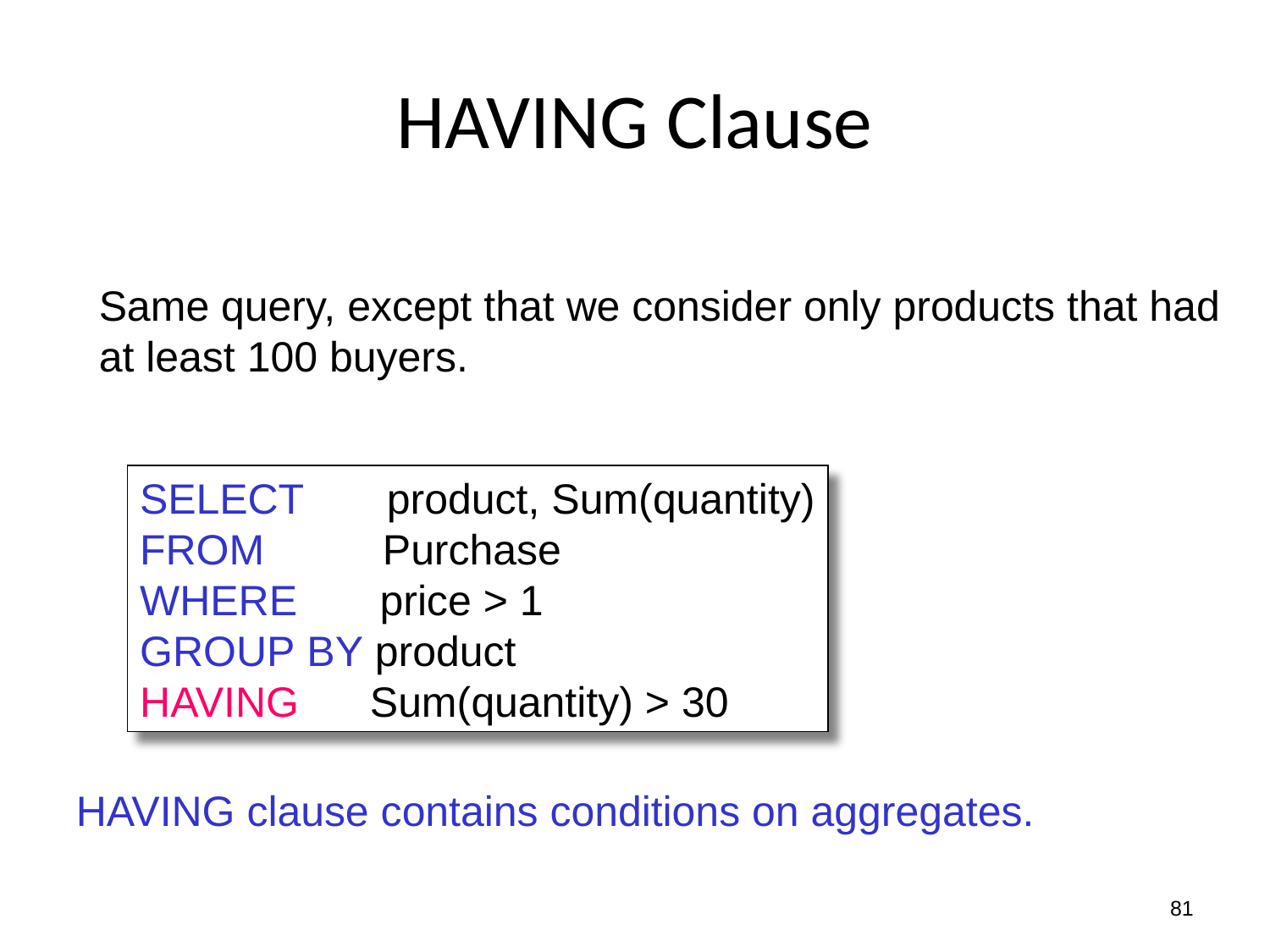

# HAVING Clause

Same query, except that we consider only products that had
at least 100 buyers.
SELECT       product, Sum(quantity)
FROM          Purchase
WHERE       price > 1
GROUP BY product
HAVING      Sum(quantity) > 30
HAVING clause contains conditions on aggregates.

81